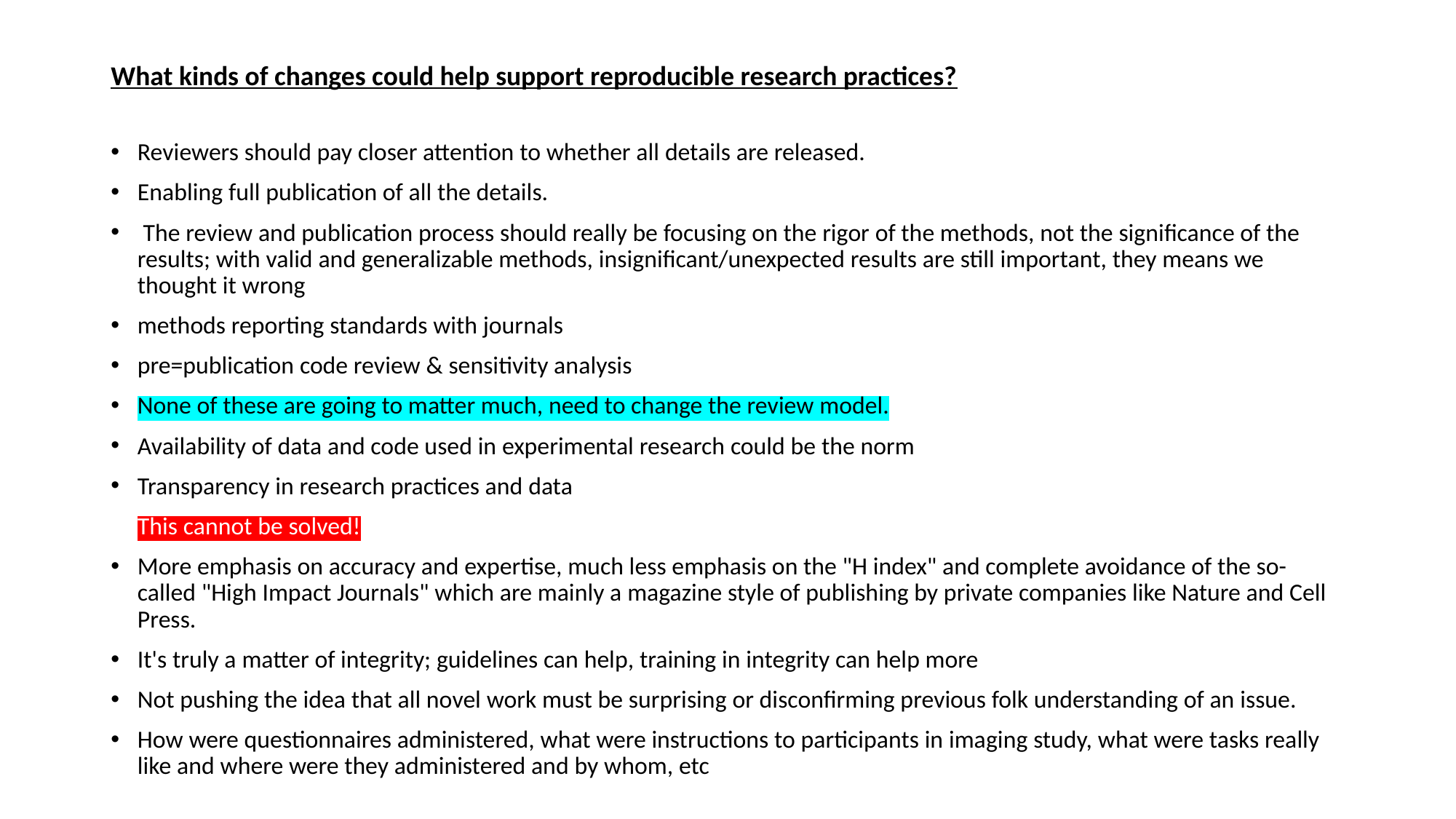

# What kinds of changes could help support reproducible research practices?
Reviewers should pay closer attention to whether all details are released.
Enabling full publication of all the details.
 The review and publication process should really be focusing on the rigor of the methods, not the significance of the results; with valid and generalizable methods, insignificant/unexpected results are still important, they means we thought it wrong
methods reporting standards with journals
pre=publication code review & sensitivity analysis
None of these are going to matter much, need to change the review model.
Availability of data and code used in experimental research could be the norm
Transparency in research practices and data
This cannot be solved!
More emphasis on accuracy and expertise, much less emphasis on the "H index" and complete avoidance of the so-called "High Impact Journals" which are mainly a magazine style of publishing by private companies like Nature and Cell Press.
It's truly a matter of integrity; guidelines can help, training in integrity can help more
Not pushing the idea that all novel work must be surprising or disconfirming previous folk understanding of an issue.
How were questionnaires administered, what were instructions to participants in imaging study, what were tasks really like and where were they administered and by whom, etc